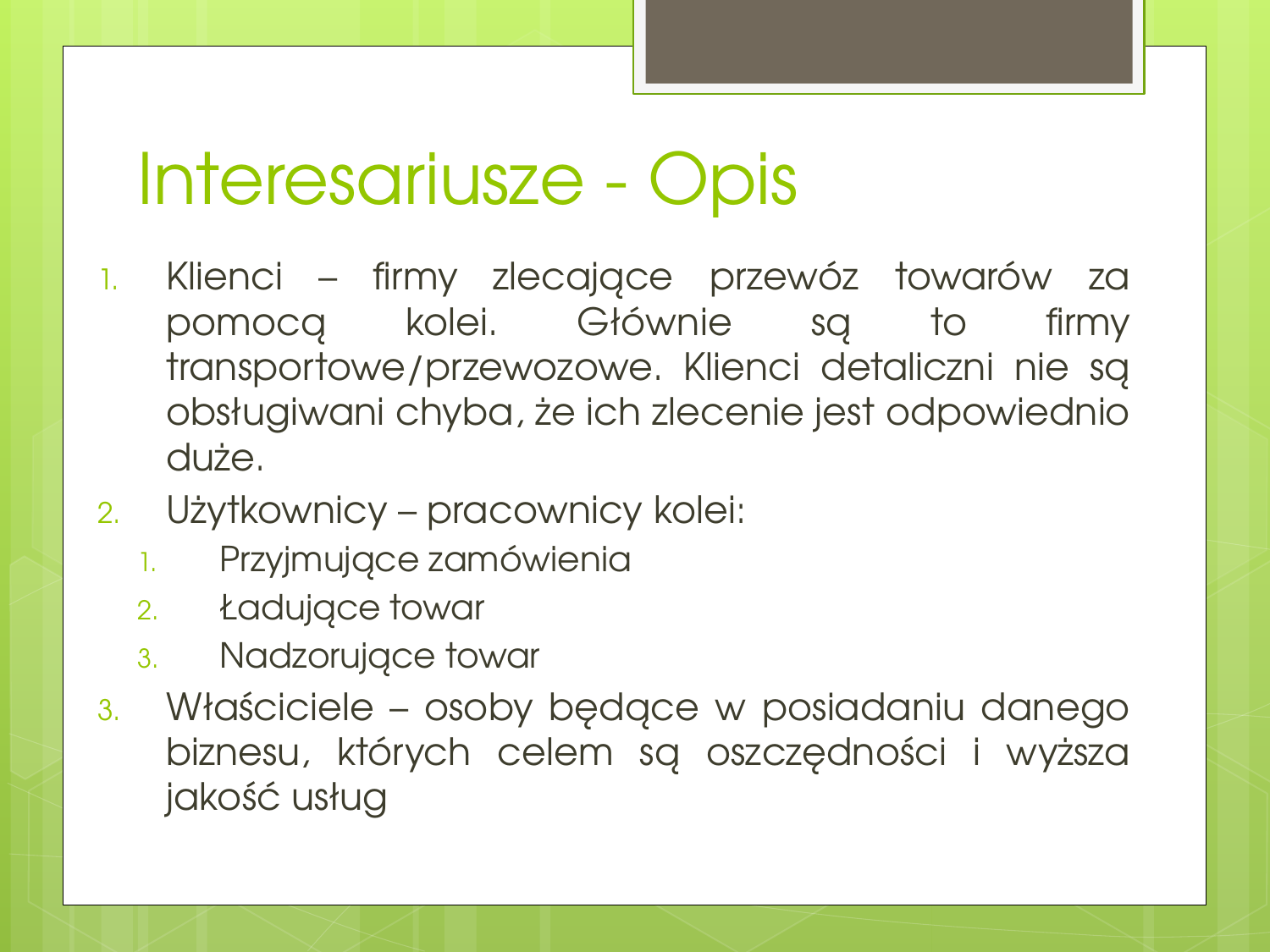

# Interesariusze - Opis
Klienci – firmy zlecające przewóz towarów za pomocą kolei. Głównie są to firmy transportowe/przewozowe. Klienci detaliczni nie są obsługiwani chyba, że ich zlecenie jest odpowiednio duże.
Użytkownicy – pracownicy kolei:
Przyjmujące zamówienia
Ładujące towar
Nadzorujące towar
Właściciele – osoby będące w posiadaniu danego biznesu, których celem są oszczędności i wyższa jakość usług